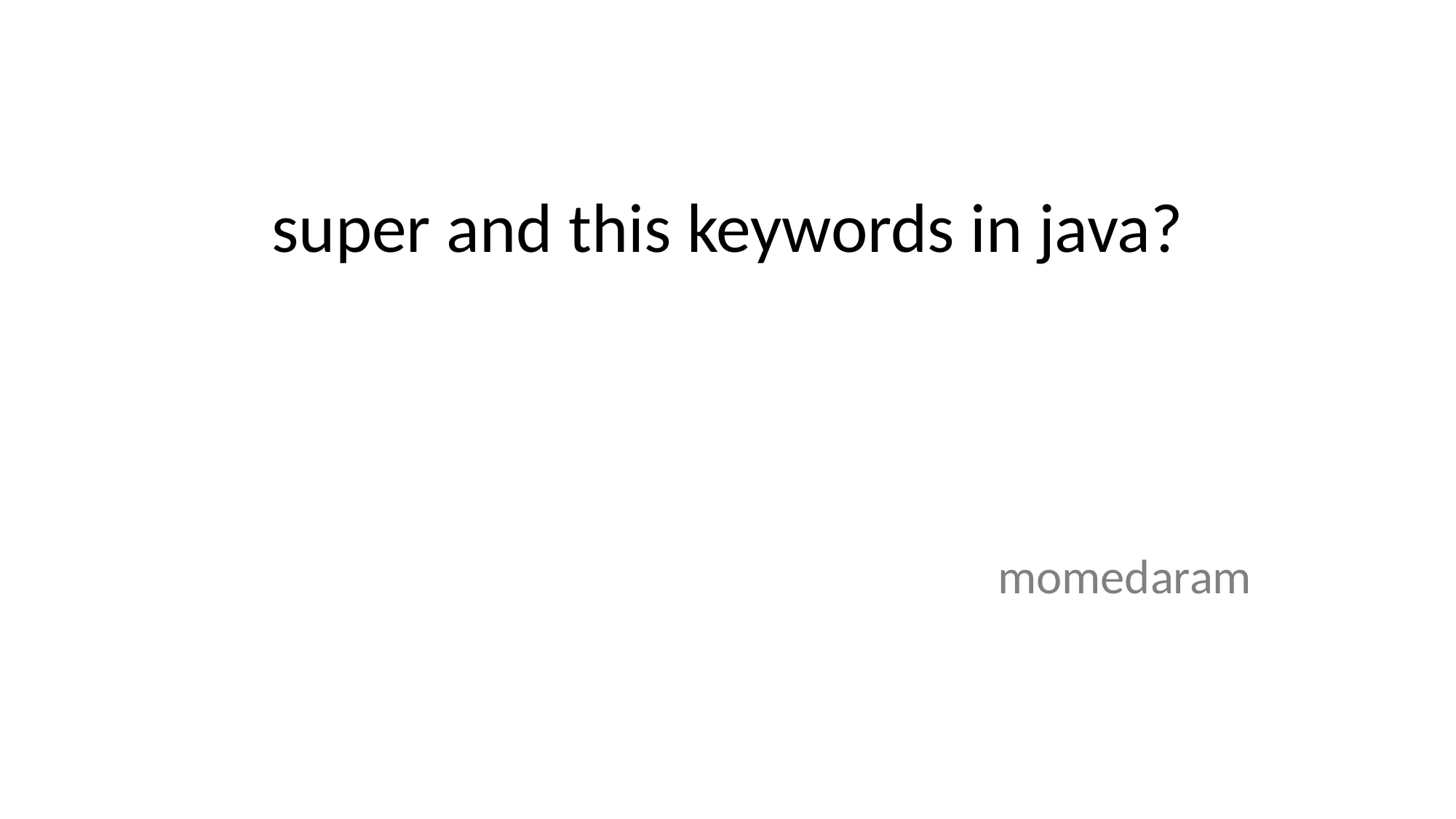

# super and this keywords in java?
momedaram